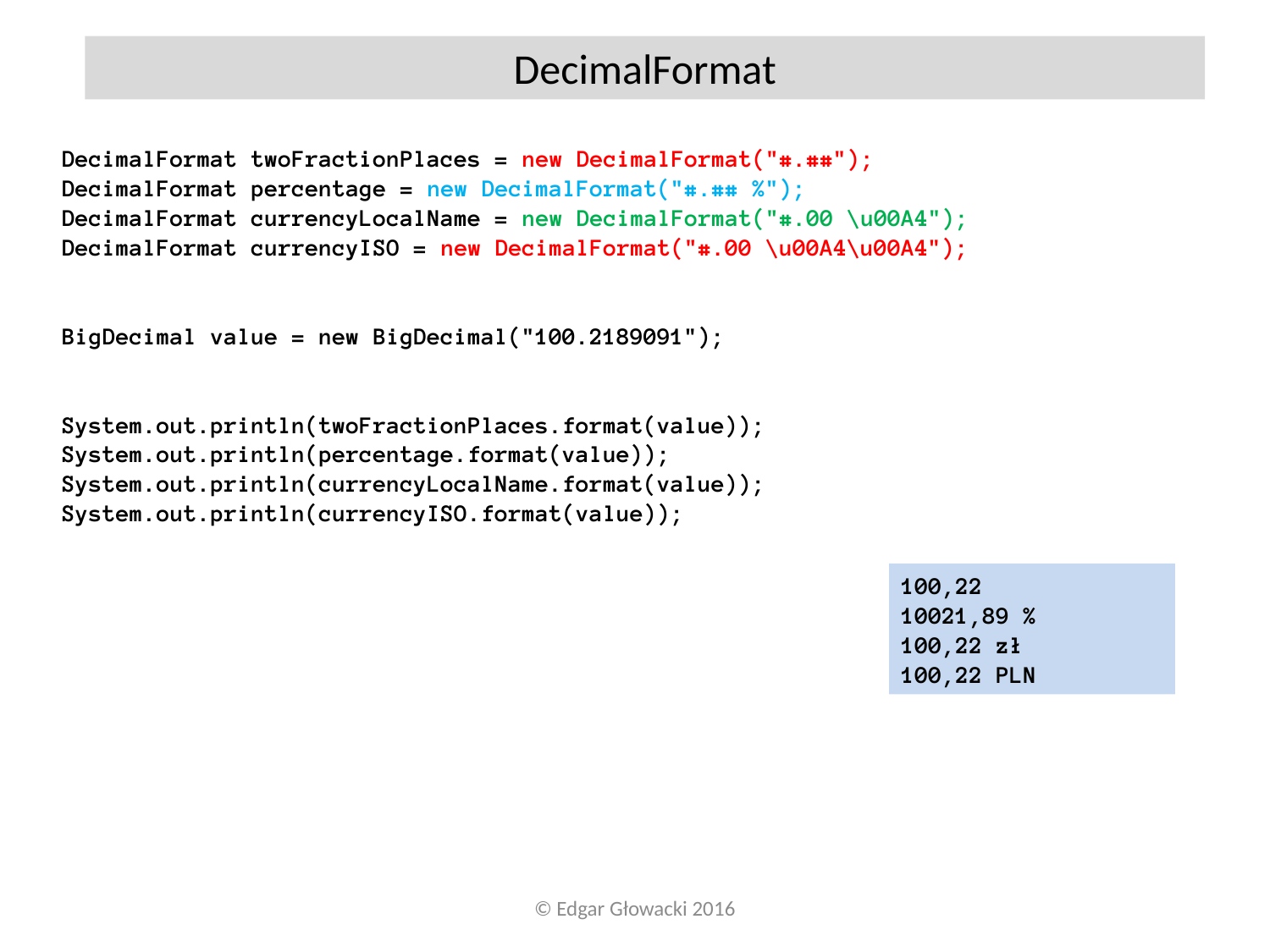

DecimalFormat
DecimalFormat twoFractionPlaces = new DecimalFormat("#.##");
DecimalFormat percentage = new DecimalFormat("#.## %");
DecimalFormat currencyLocalName = new DecimalFormat("#.00 \u00A4");
DecimalFormat currencyISO = new DecimalFormat("#.00 \u00A4\u00A4");

BigDecimal value = new BigDecimal("100.2189091");

System.out.println(twoFractionPlaces.format(value));
System.out.println(percentage.format(value));
System.out.println(currencyLocalName.format(value));
System.out.println(currencyISO.format(value));
100,22
10021,89 %
100,22 zł
100,22 PLN
© Edgar Głowacki 2016